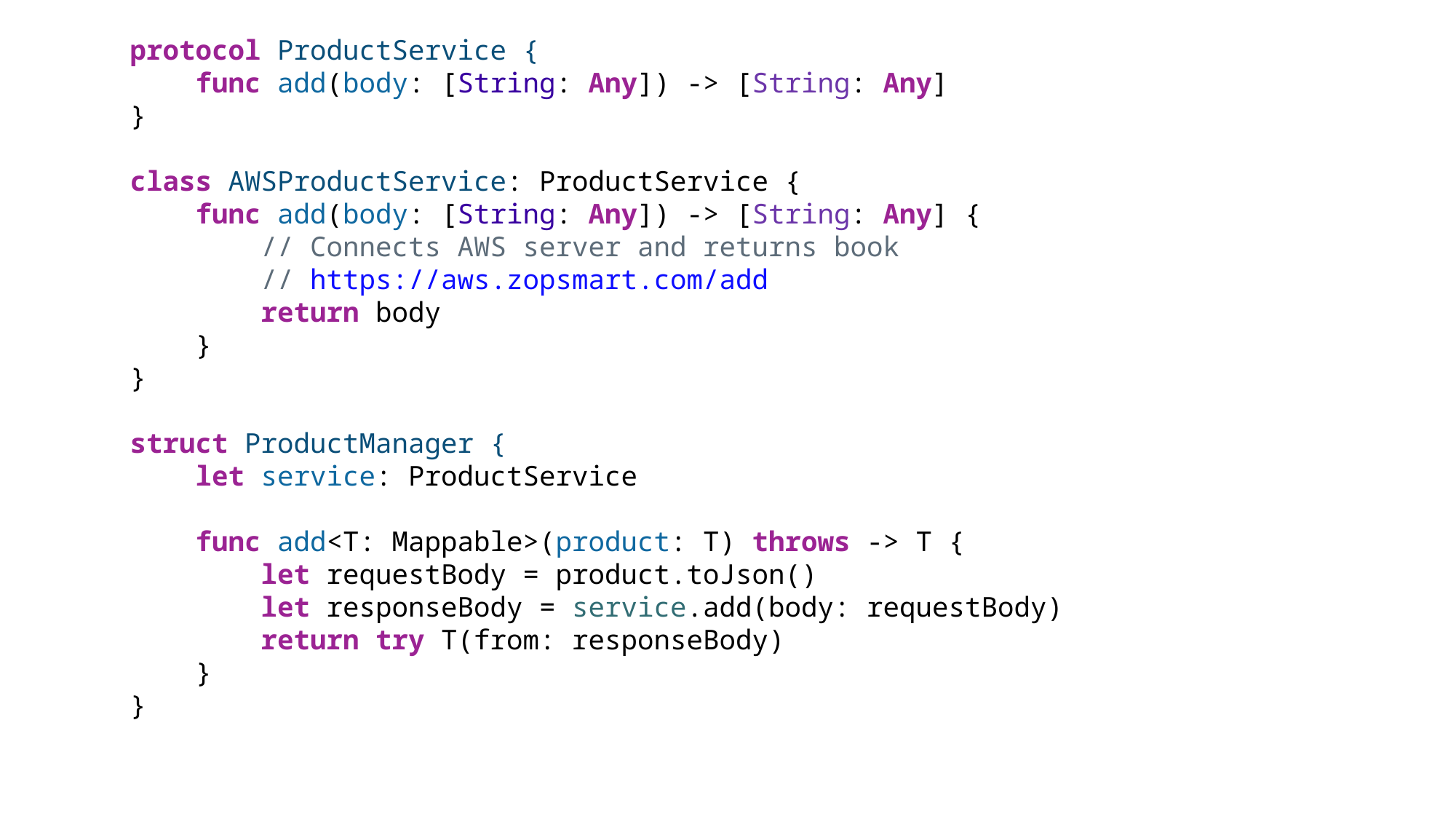

protocol ProductService {
    func add(body: [String: Any]) -> [String: Any]
}
class AWSProductService: ProductService {
    func add(body: [String: Any]) -> [String: Any] {
        // Connects AWS server and returns book
        // https://aws.zopsmart.com/add
        return body
    }
}

struct ProductManager {
    let service: ProductService

    func add<T: Mappable>(product: T) throws -> T {
        let requestBody = product.toJson()
        let responseBody = service.add(body: requestBody)
        return try T(from: responseBody)
    }
}